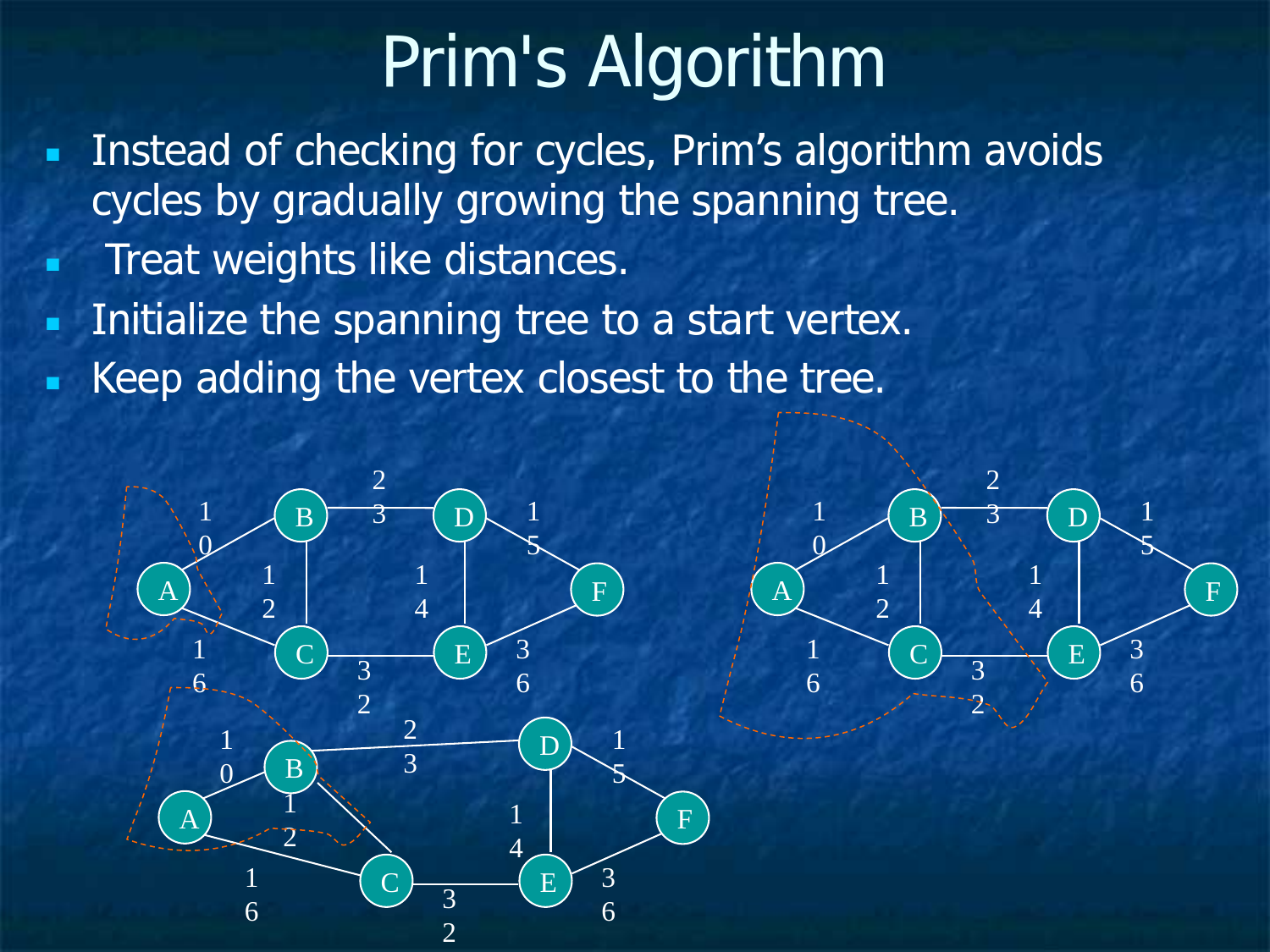

# Prim's Algorithm
Instead of checking for cycles, Prim’s algorithm avoids cycles by gradually growing the spanning tree.
 Treat weights like distances.
Initialize the spanning tree to a start vertex.
Keep adding the vertex closest to the tree.

23
23

10
15
10
15
B
D
B
D
12
14
12
14
A
A
F
F
16
36
16
36
C
E
C
E
32
32

23
10
15
D
B
12
14
A
F
16
36
C
E
32